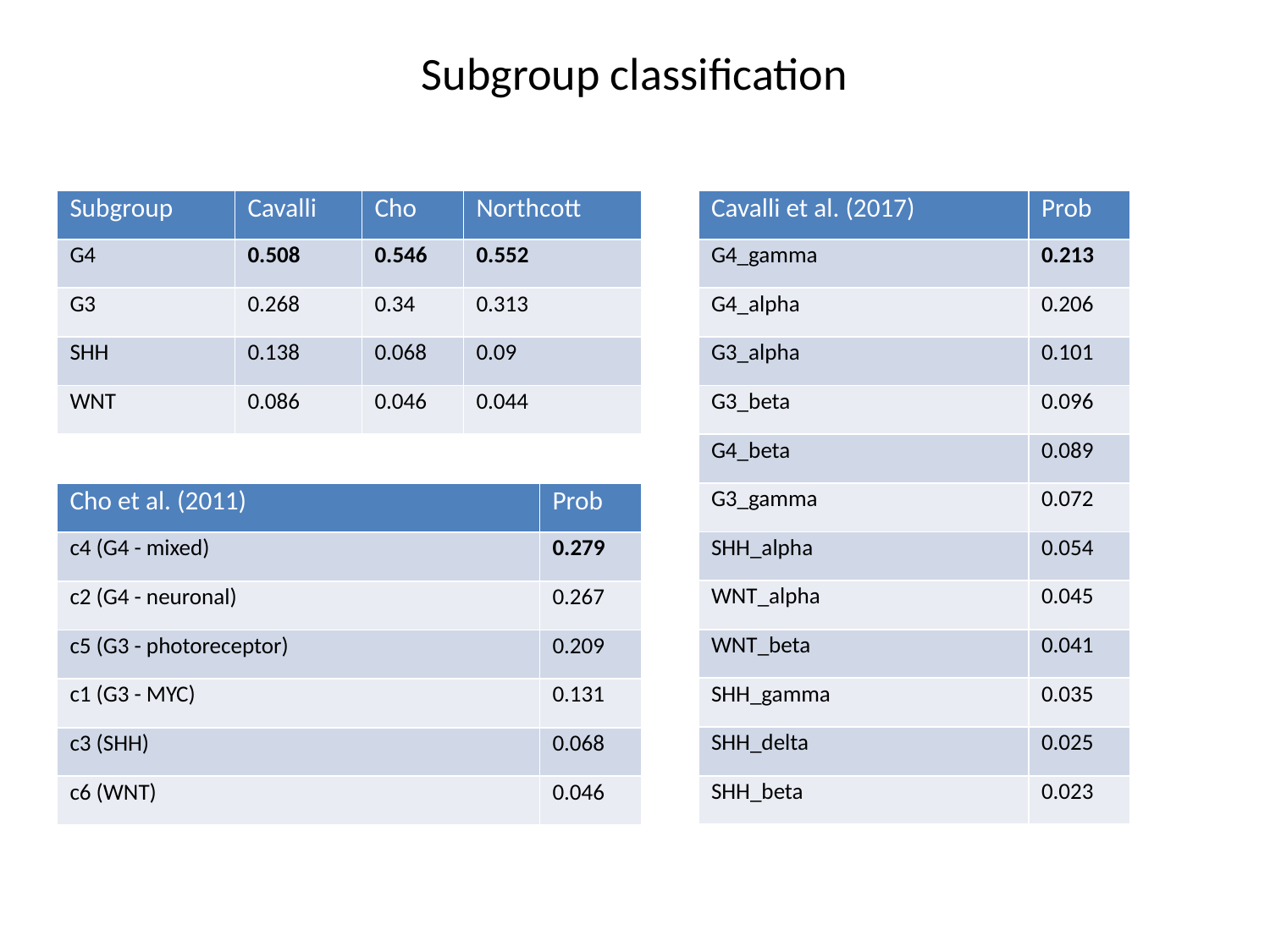

Subgroup classification
| Subgroup | Cavalli | Cho | Northcott |
| --- | --- | --- | --- |
| G4 | 0.508 | 0.546 | 0.552 |
| G3 | 0.268 | 0.34 | 0.313 |
| SHH | 0.138 | 0.068 | 0.09 |
| WNT | 0.086 | 0.046 | 0.044 |
| Cavalli et al. (2017) | Prob |
| --- | --- |
| G4\_gamma | 0.213 |
| G4\_alpha | 0.206 |
| G3\_alpha | 0.101 |
| G3\_beta | 0.096 |
| G4\_beta | 0.089 |
| G3\_gamma | 0.072 |
| SHH\_alpha | 0.054 |
| WNT\_alpha | 0.045 |
| WNT\_beta | 0.041 |
| SHH\_gamma | 0.035 |
| SHH\_delta | 0.025 |
| SHH\_beta | 0.023 |
| Cho et al. (2011) | Prob |
| --- | --- |
| c4 (G4 - mixed) | 0.279 |
| c2 (G4 - neuronal) | 0.267 |
| c5 (G3 - photoreceptor) | 0.209 |
| c1 (G3 - MYC) | 0.131 |
| c3 (SHH) | 0.068 |
| c6 (WNT) | 0.046 |